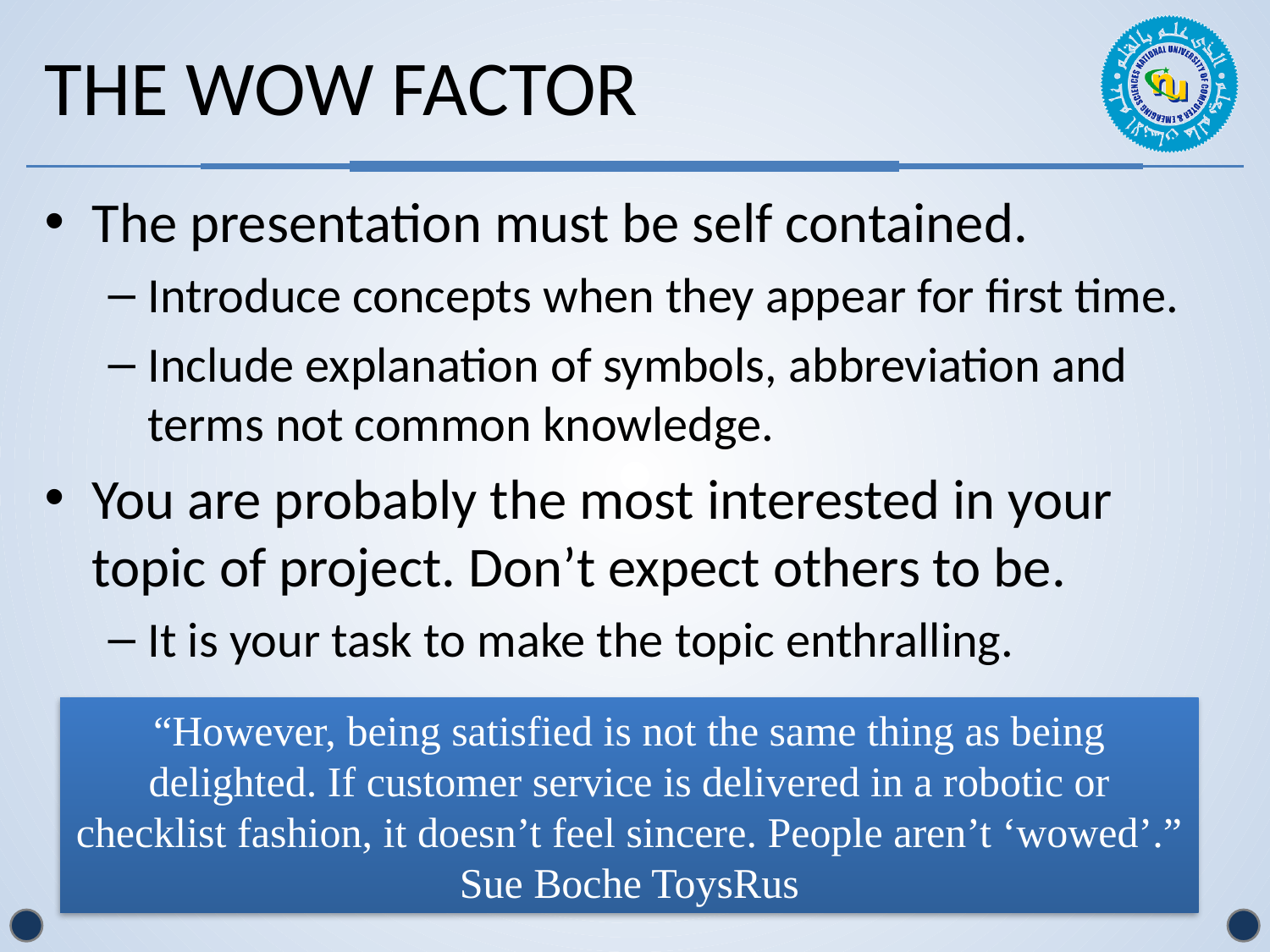

# The wow factor
The presentation must be self contained.
Introduce concepts when they appear for first time.
Include explanation of symbols, abbreviation and terms not common knowledge.
You are probably the most interested in your topic of project. Don’t expect others to be.
It is your task to make the topic enthralling.
“However, being satisfied is not the same thing as being delighted. If customer service is delivered in a robotic or checklist fashion, it doesn’t feel sincere. People aren’t ‘wowed’.” Sue Boche ToysRus